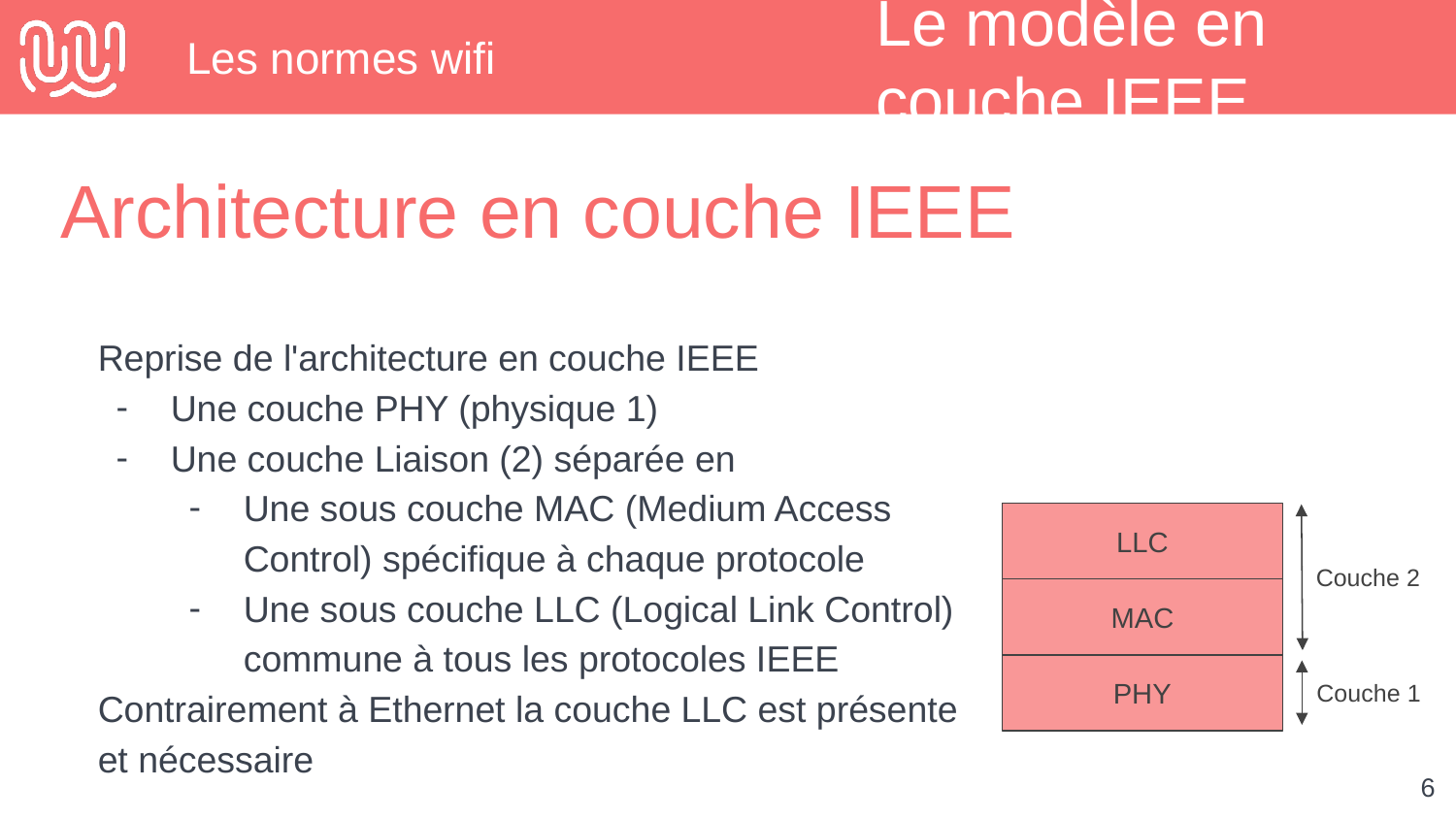

# Les normes wifi
Le modèle en couche IEEE
Architecture en couche IEEE
Reprise de l'architecture en couche IEEE
Une couche PHY (physique 1)
Une couche Liaison (2) séparée en
Une sous couche MAC (Medium Access Control) spécifique à chaque protocole
Une sous couche LLC (Logical Link Control) commune à tous les protocoles IEEE
Contrairement à Ethernet la couche LLC est présente et nécessaire
LLC
Couche 2
MAC
PHY
Couche 1
6